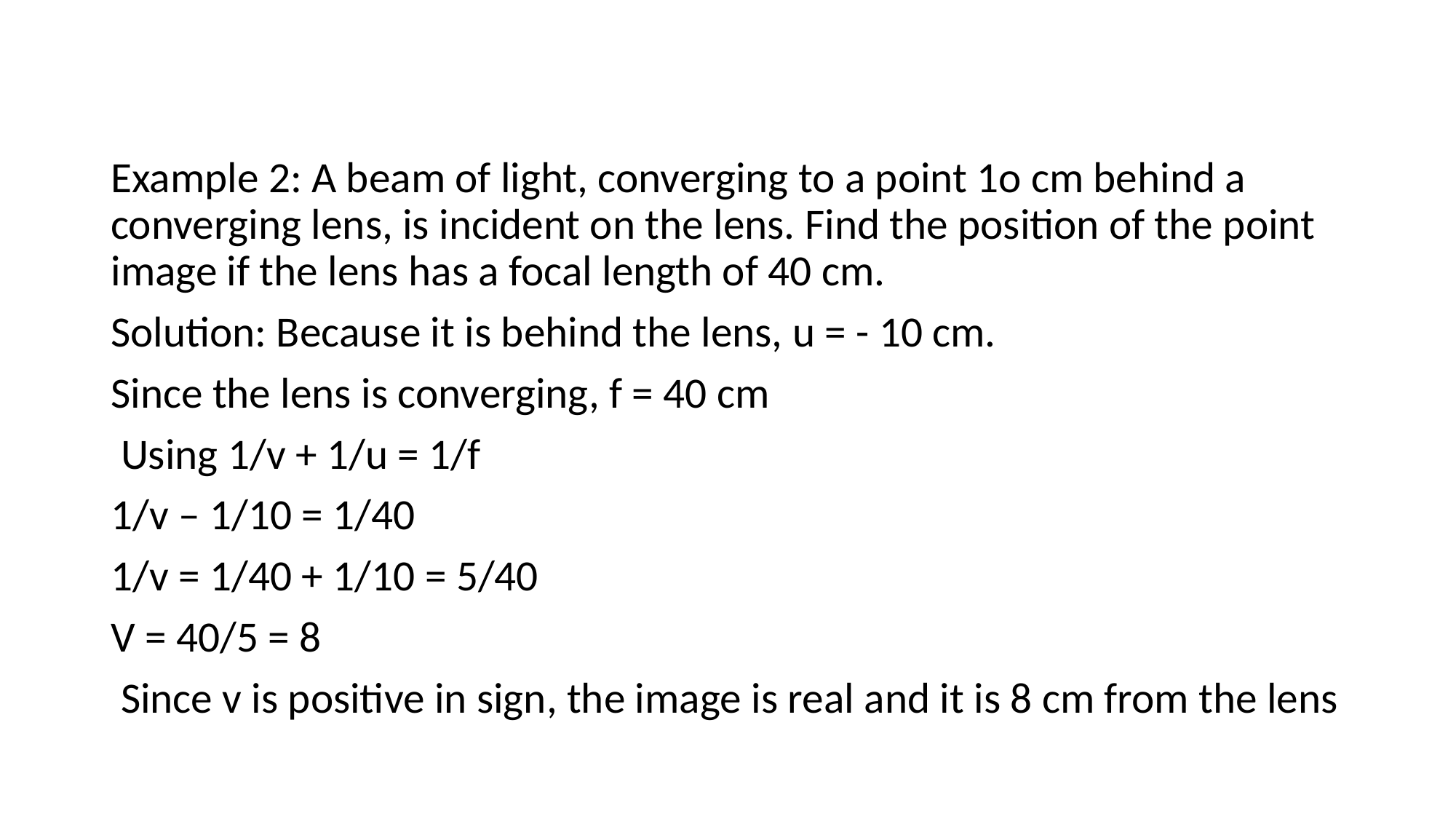

#
Example 2: A beam of light, converging to a point 1o cm behind a converging lens, is incident on the lens. Find the position of the point image if the lens has a focal length of 40 cm.
Solution: Because it is behind the lens, u = - 10 cm.
Since the lens is converging, f = 40 cm
 Using 1/v + 1/u = 1/f
1/v – 1/10 = 1/40
1/v = 1/40 + 1/10 = 5/40
V = 40/5 = 8
 Since v is positive in sign, the image is real and it is 8 cm from the lens